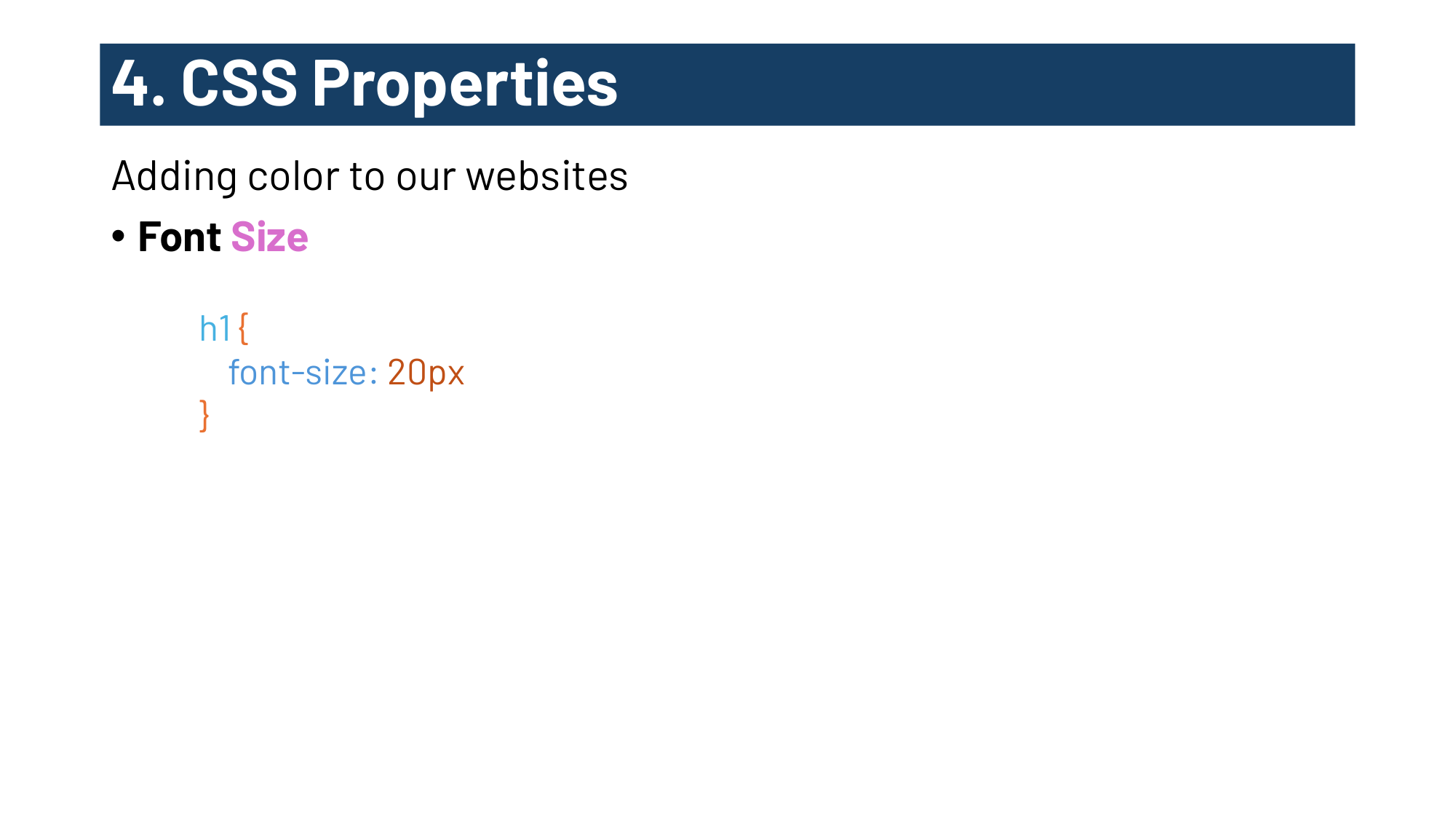

# 4. CSS Properties
Adding color to our websites
Font Size
h1 {
    font-size: 20px
}